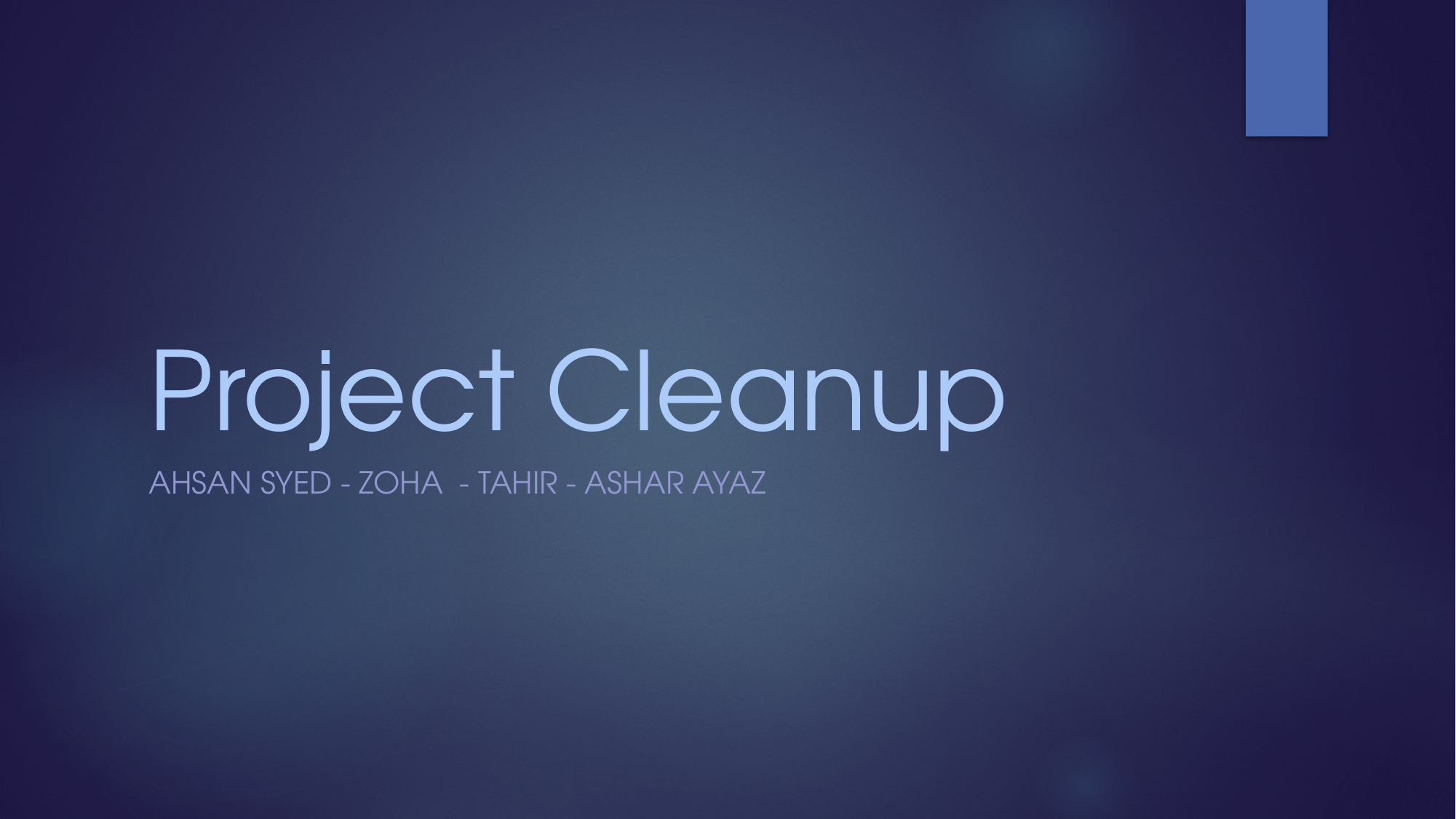

# Project Cleanup
Ahsan Syed - Zoha  - Tahir - Ashar Ayaz